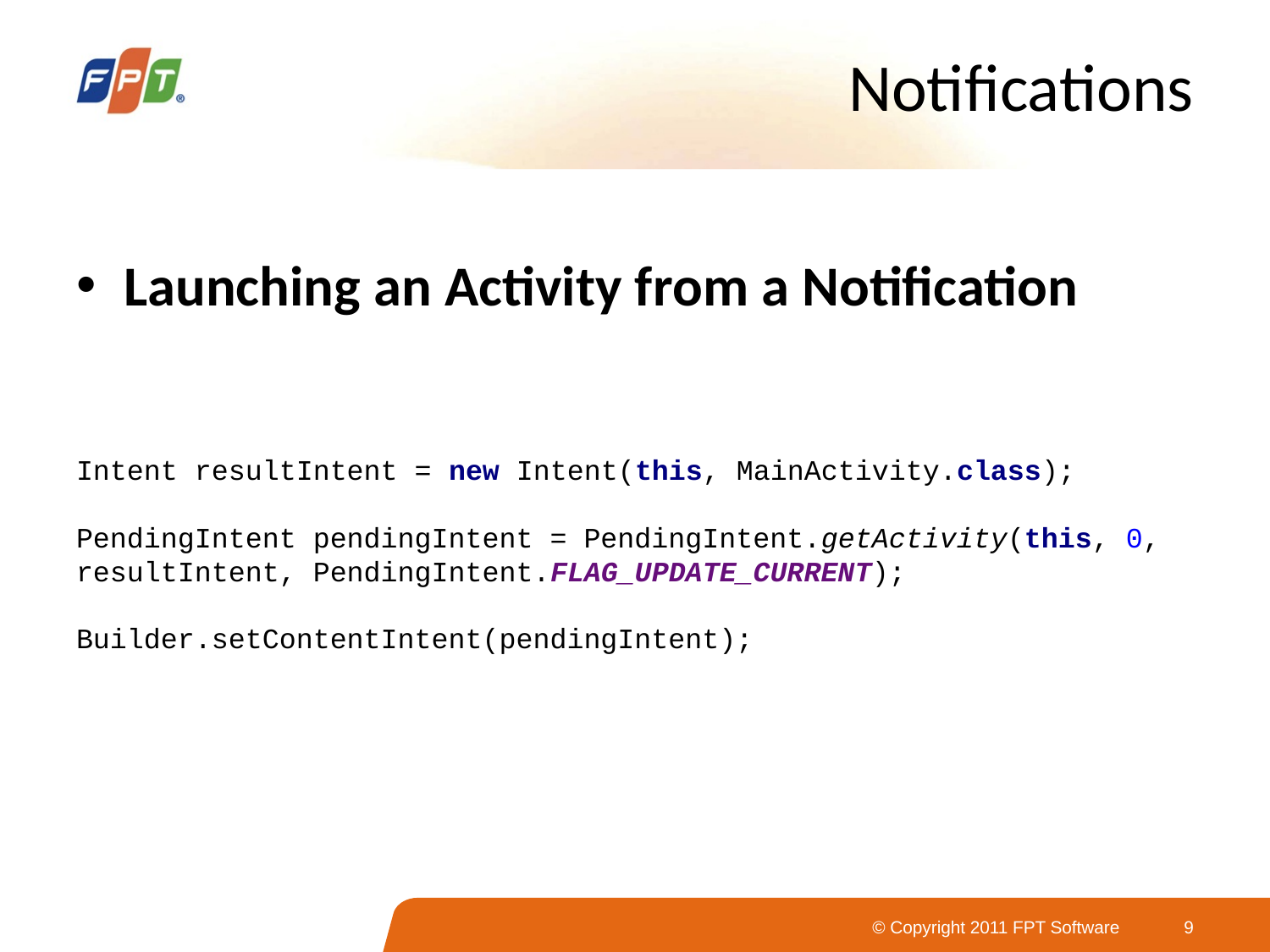

# Notifications
Launching an Activity from a Notification
Intent resultIntent = new Intent(this, MainActivity.class);
PendingIntent pendingIntent = PendingIntent.getActivity(this, 0, resultIntent, PendingIntent.FLAG_UPDATE_CURRENT);
Builder.setContentIntent(pendingIntent);